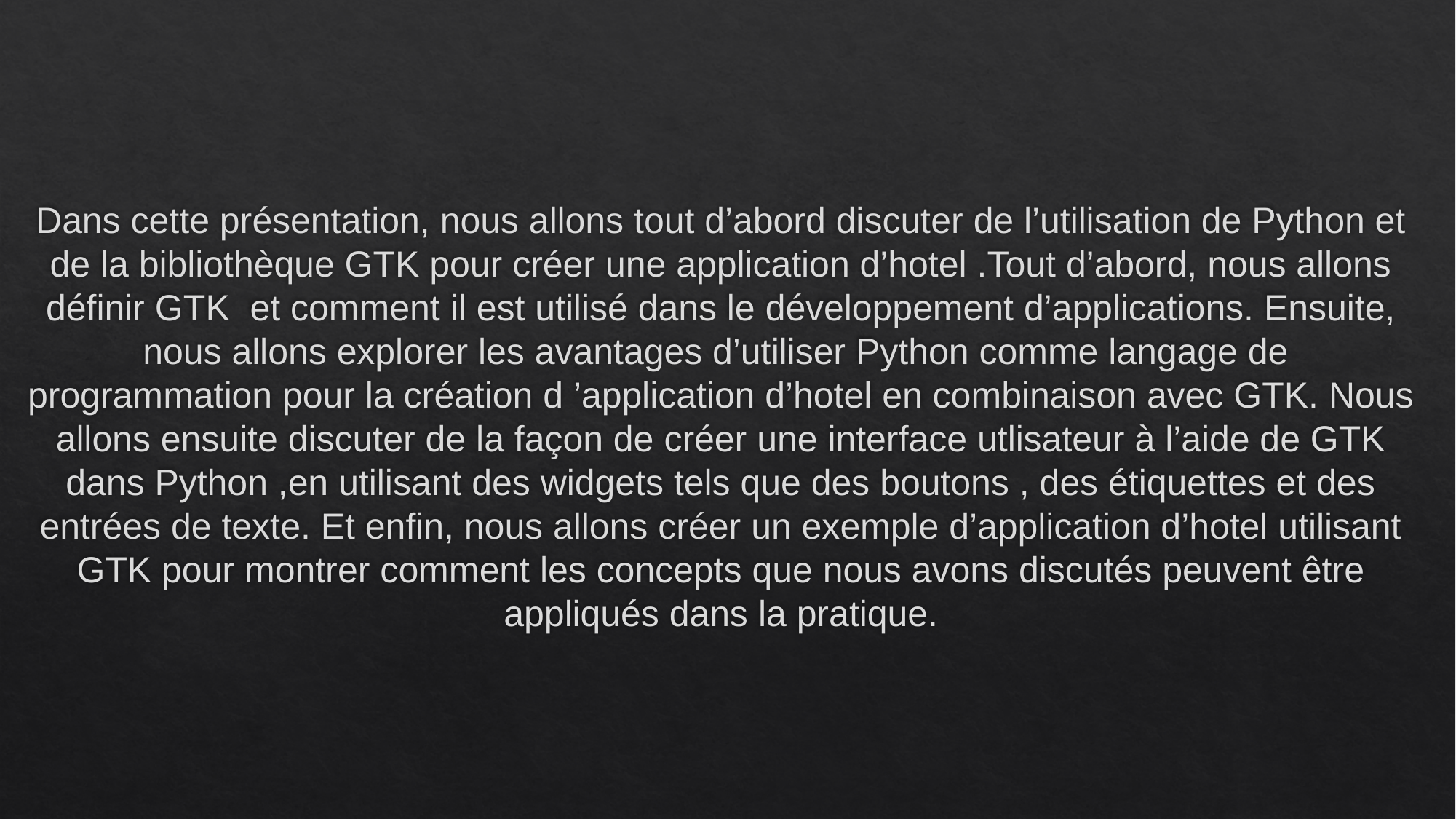

# Dans cette présentation, nous allons tout d’abord discuter de l’utilisation de Python et de la bibliothèque GTK pour créer une application d’hotel .Tout d’abord, nous allons définir GTK  et comment il est utilisé dans le développement d’applications. Ensuite, nous allons explorer les avantages d’utiliser Python comme langage de  programmation pour la création d ’application d’hotel en combinaison avec GTK. Nous allons ensuite discuter de la façon de créer une interface utlisateur à l’aide de GTK dans Python ,en utilisant des widgets tels que des boutons , des étiquettes et des entrées de texte. Et enfin, nous allons créer un exemple d’application d’hotel utilisant GTK pour montrer comment les concepts que nous avons discutés peuvent être appliqués dans la pratique.